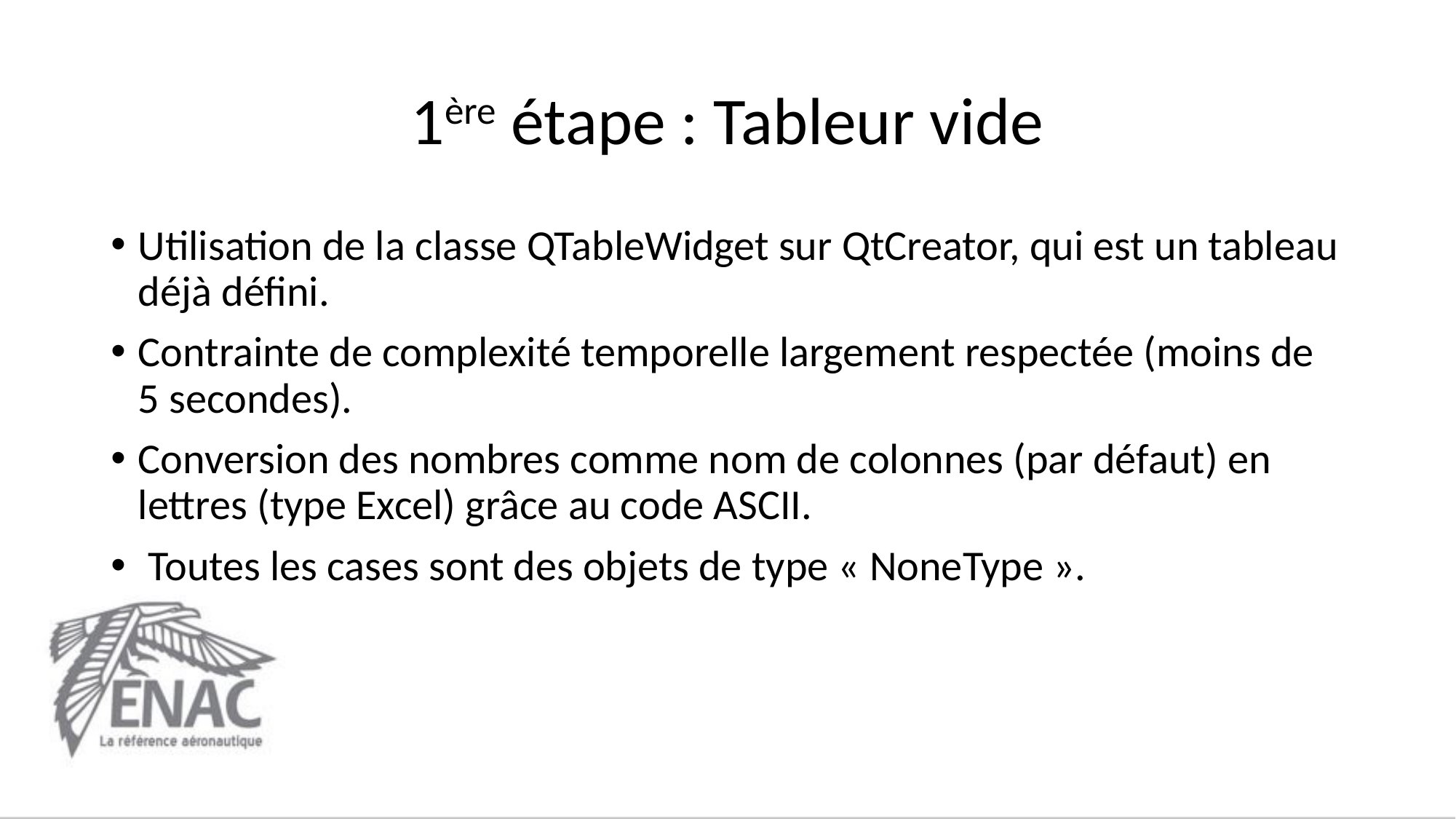

# 1ère étape : Tableur vide
Utilisation de la classe QTableWidget sur QtCreator, qui est un tableau déjà défini.
Contrainte de complexité temporelle largement respectée (moins de 5 secondes).
Conversion des nombres comme nom de colonnes (par défaut) en lettres (type Excel) grâce au code ASCII.
 Toutes les cases sont des objets de type « NoneType ».